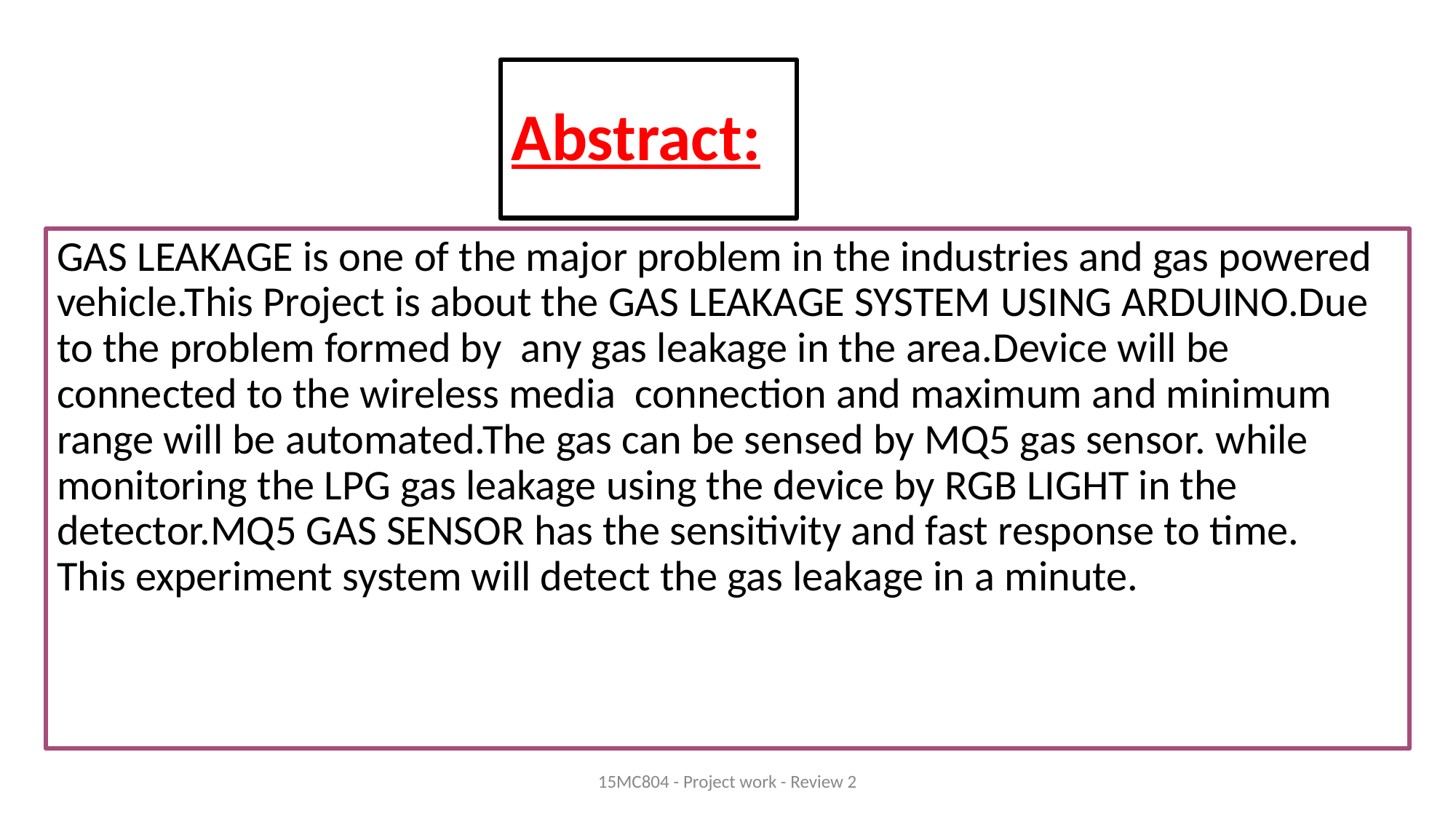

# Abstract:
GAS LEAKAGE is one of the major problem in the industries and gas powered
vehicle.This Project is about the GAS LEAKAGE SYSTEM USING ARDUINO.Due
to the problem formed by  any gas leakage in the area.Device will be
connected to the wireless media  connection and maximum and minimum
range will be automated.The gas can be sensed by MQ5 gas sensor. while
monitoring the LPG gas leakage using the device by RGB LIGHT in the
detector.MQ5 GAS SENSOR has the sensitivity and fast response to time.
This experiment system will detect the gas leakage in a minute.
15MC804 - Project work - Review 2